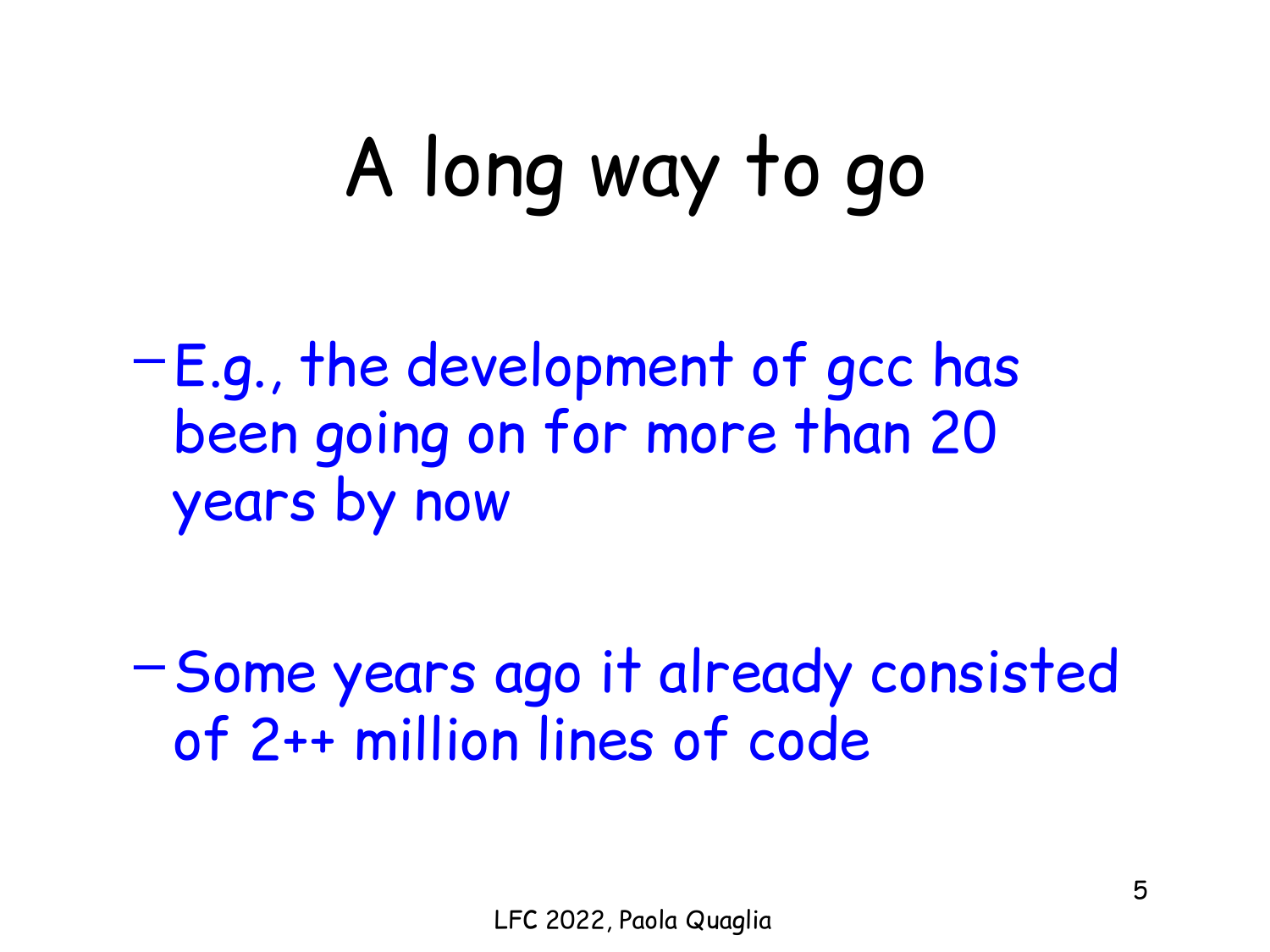

# A long way to go

E.g., the development of gcc has been going on for more than 20 years by now

Some years ago it already consisted of 2++ million lines of code

LFC 2022, Paola Quaglia
5